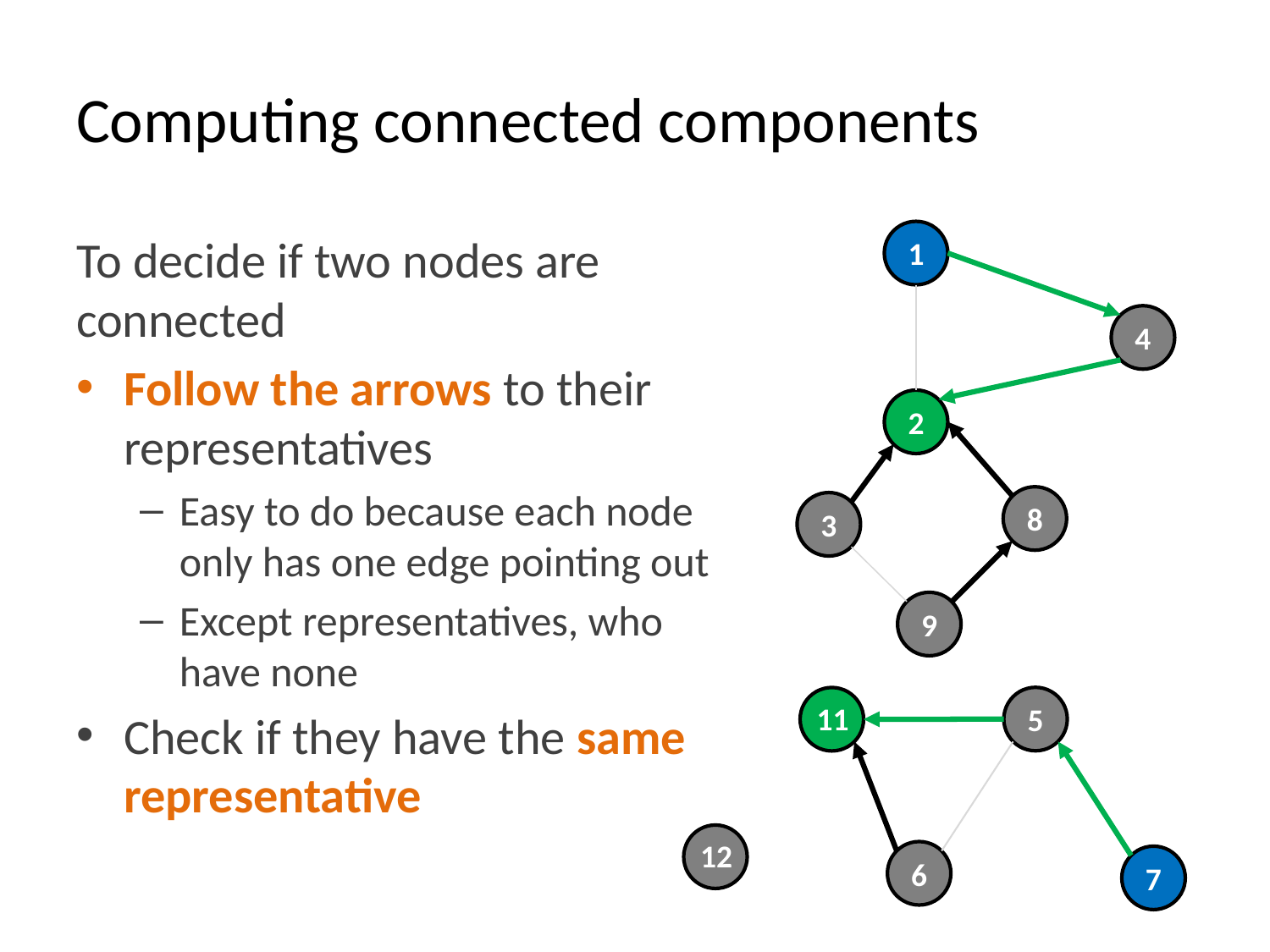

# Computing connected components
1
To decide if two nodes are connected
Follow the arrows to their representatives
Easy to do because each node only has one edge pointing out
Except representatives, who have none
Check if they have the same representative

4
2
8
3
9
5

11

12
6
7